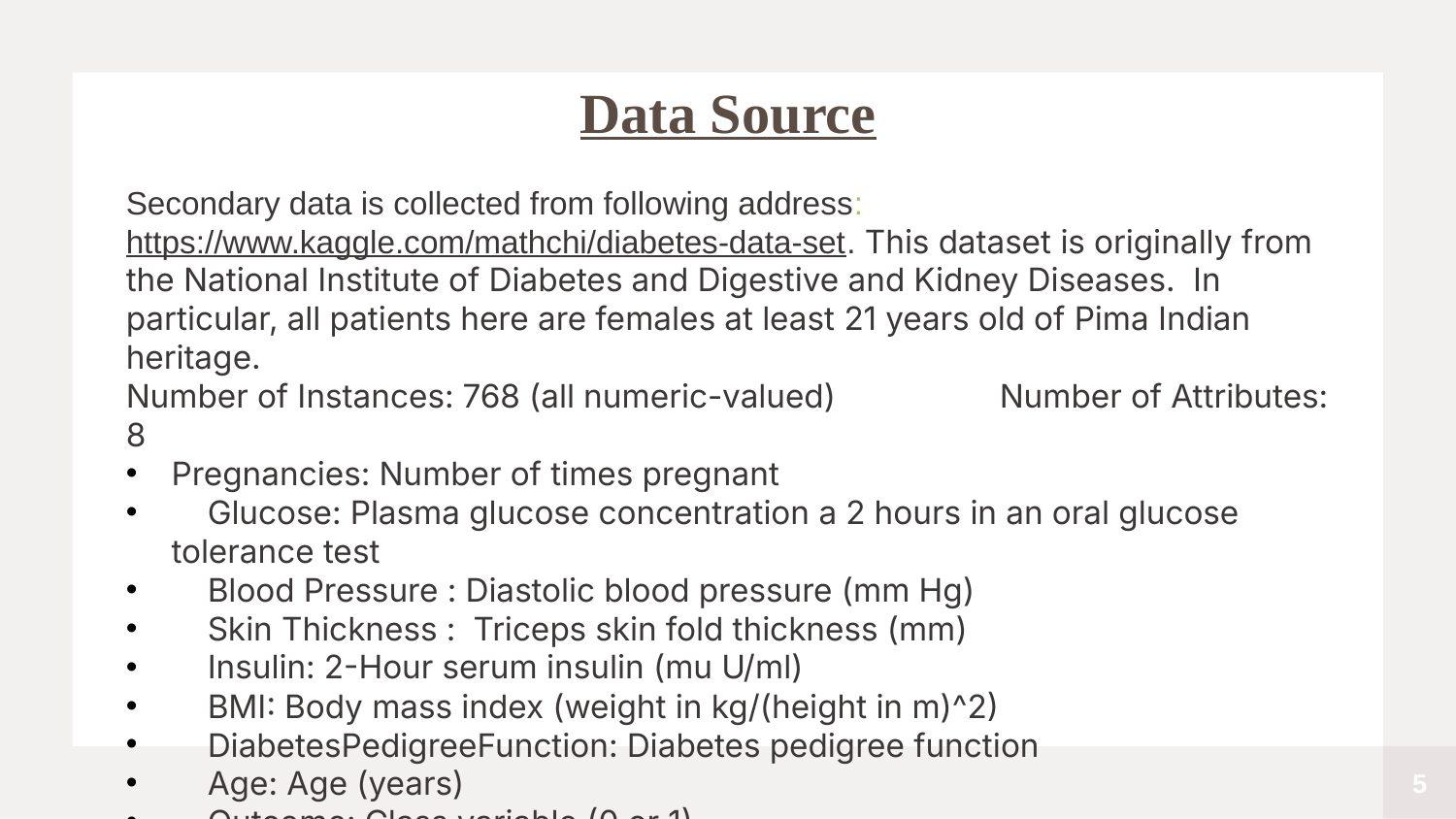

Data Source
Secondary data is collected from following address: https://www.kaggle.com/mathchi/diabetes-data-set. This dataset is originally from the National Institute of Diabetes and Digestive and Kidney Diseases.  In particular, all patients here are females at least 21 years old of Pima Indian heritage.
Number of Instances: 768 (all numeric-valued)           	Number of Attributes: 8
Pregnancies: Number of times pregnant
    Glucose: Plasma glucose concentration a 2 hours in an oral glucose tolerance test
    Blood Pressure : Diastolic blood pressure (mm Hg)
    Skin Thickness :  Triceps skin fold thickness (mm)
    Insulin: 2-Hour serum insulin (mu U/ml)
    BMI: Body mass index (weight in kg/(height in m)^2)
    DiabetesPedigreeFunction: Diabetes pedigree function
    Age: Age (years)
    Outcome: Class variable (0 or 1)

5